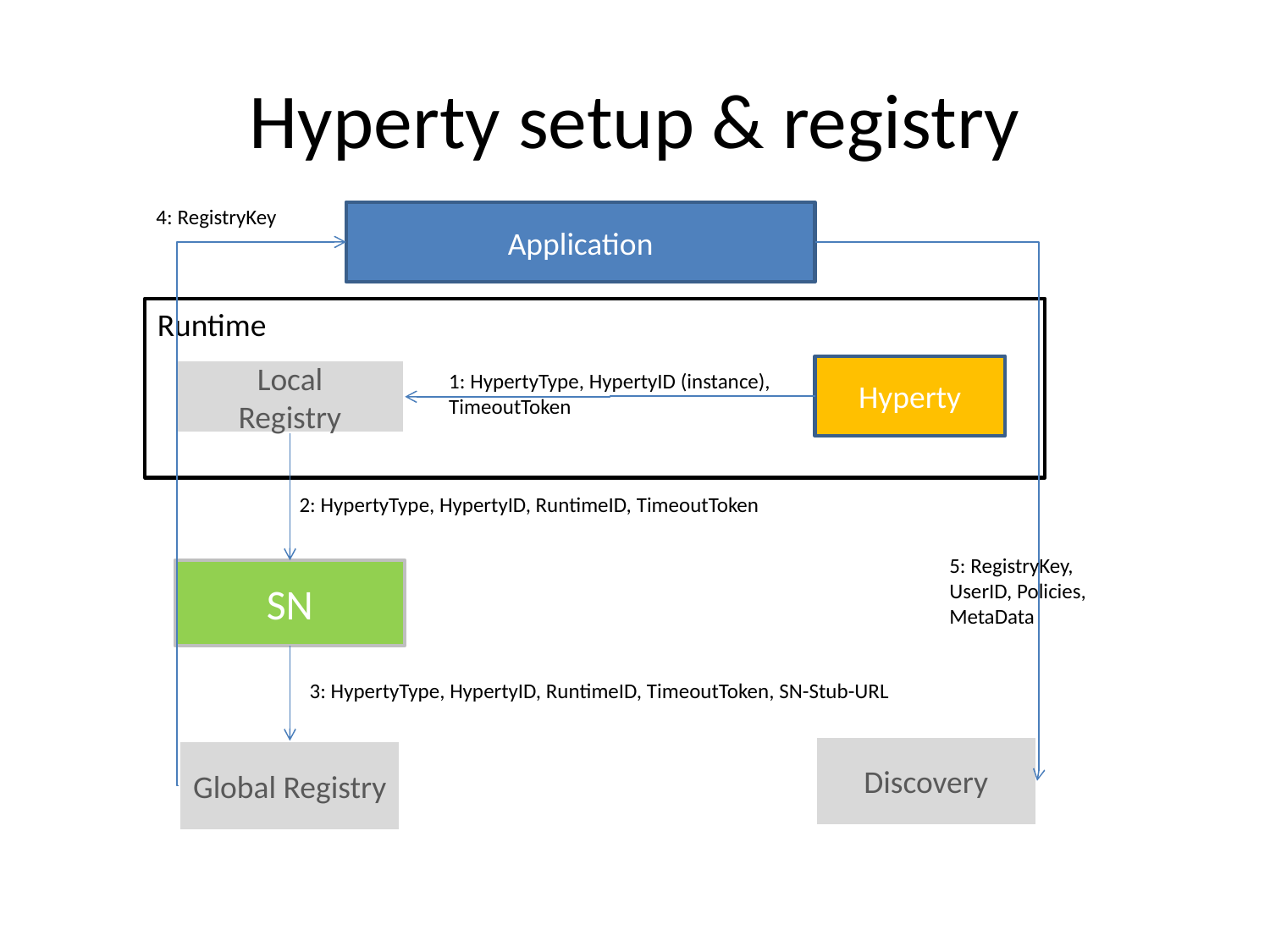

# Hyperty setup & registry
4: RegistryKey
Application
Runtime
Hyperty
Local
Registry
1: HypertyType, HypertyID (instance),
TimeoutToken
2: HypertyType, HypertyID, RuntimeID, TimeoutToken
5: RegistryKey,
UserID, Policies,
MetaData
SN
3: HypertyType, HypertyID, RuntimeID, TimeoutToken, SN-Stub-URL
Discovery
Global Registry